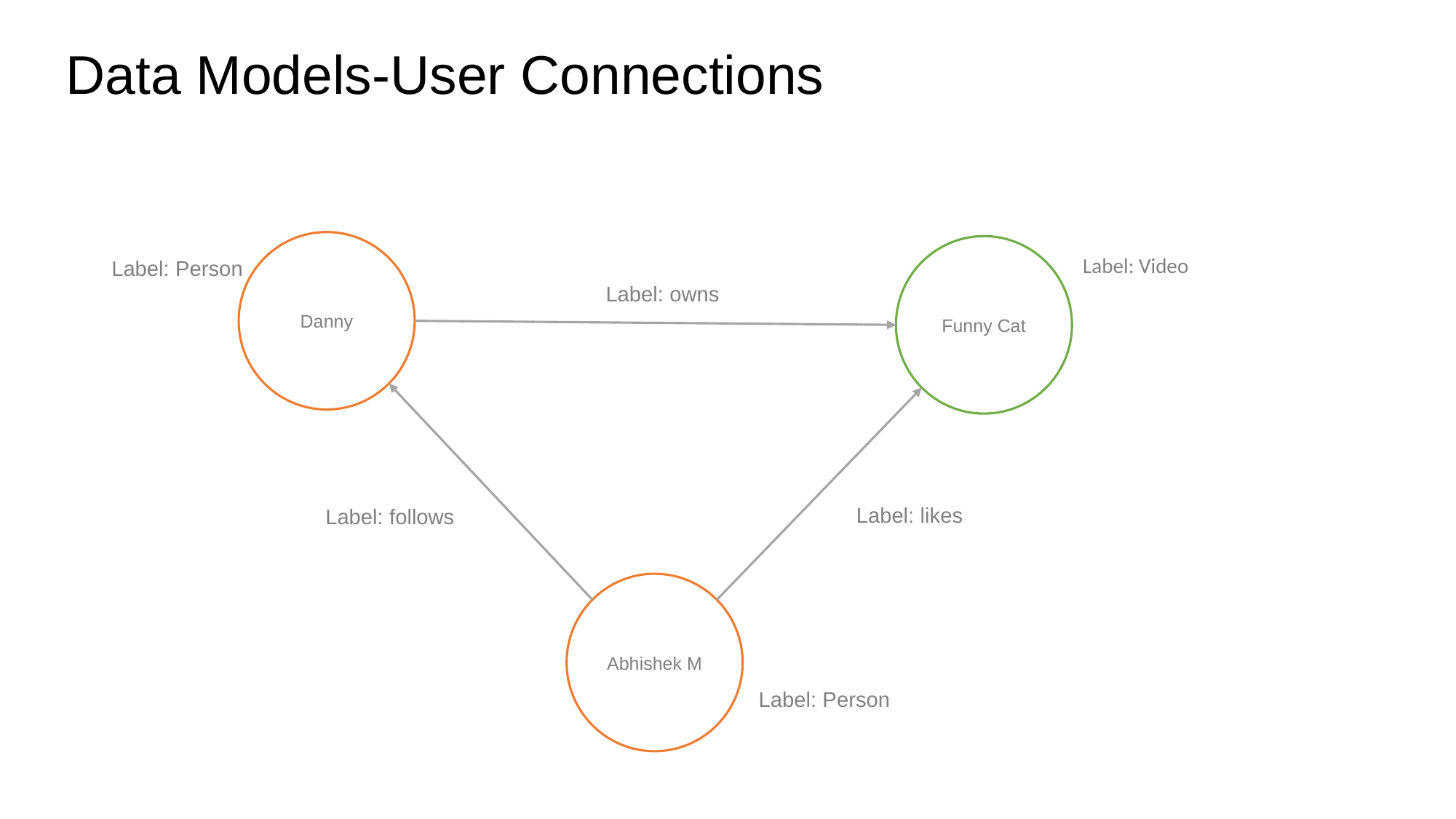

# Data Models-User Connections
Danny
Funny Cat
Label: Video
Label: Person
Label: owns
Label: likes
Label: follows
Abhishek M
Label: Person